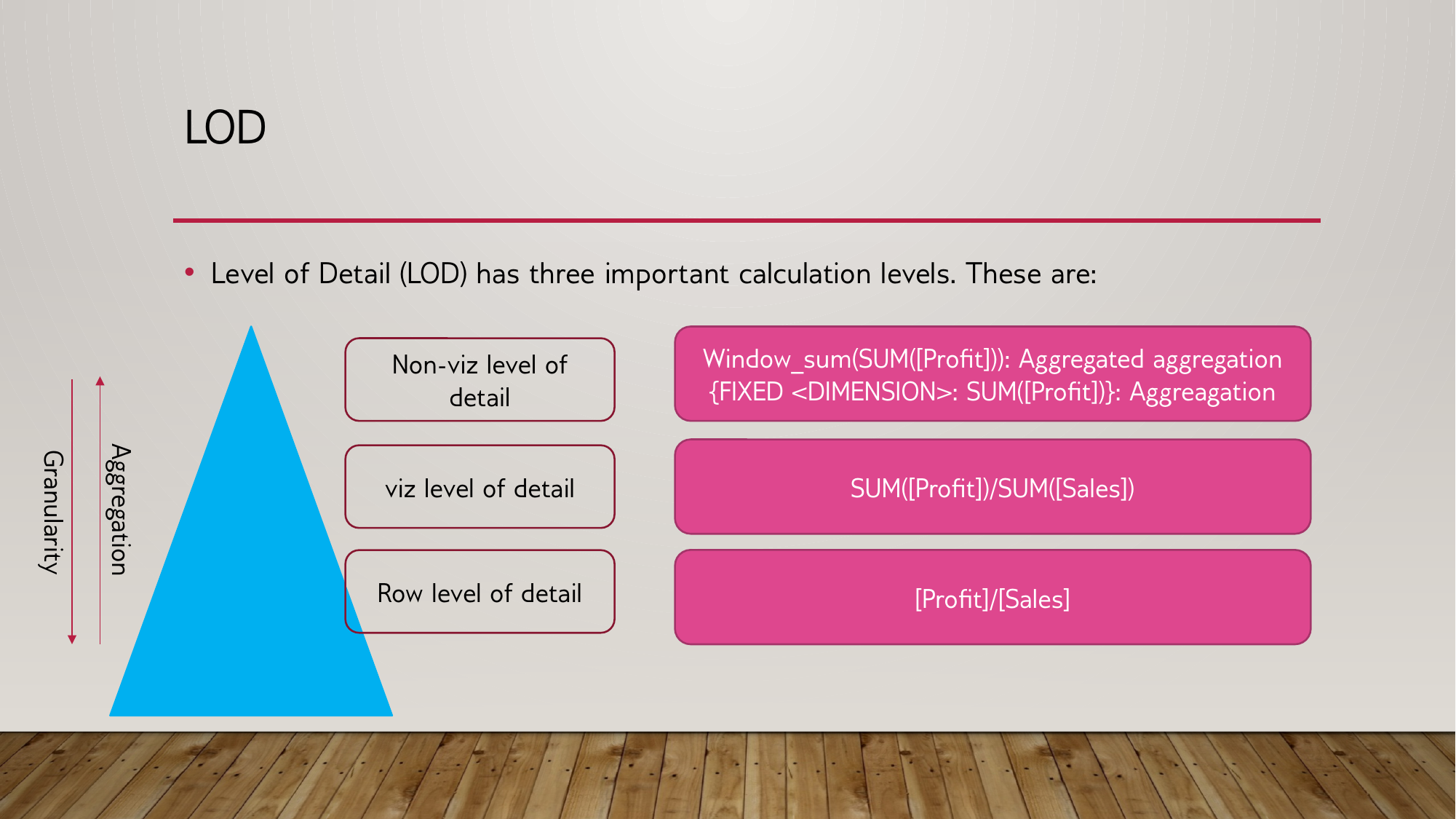

# LOD
Level of Detail (LOD) has three important calculation levels. These are:

Window_sum(SUM([Profit])): Aggregated aggregation
{FIXED <DIMENSION>: SUM([Profit])}: Aggreagation
Non-viz level of detail
Granularity
SUM([Profit])/SUM([Sales])
viz level of detail
Aggregation
[Profit]/[Sales]
Row level of detail